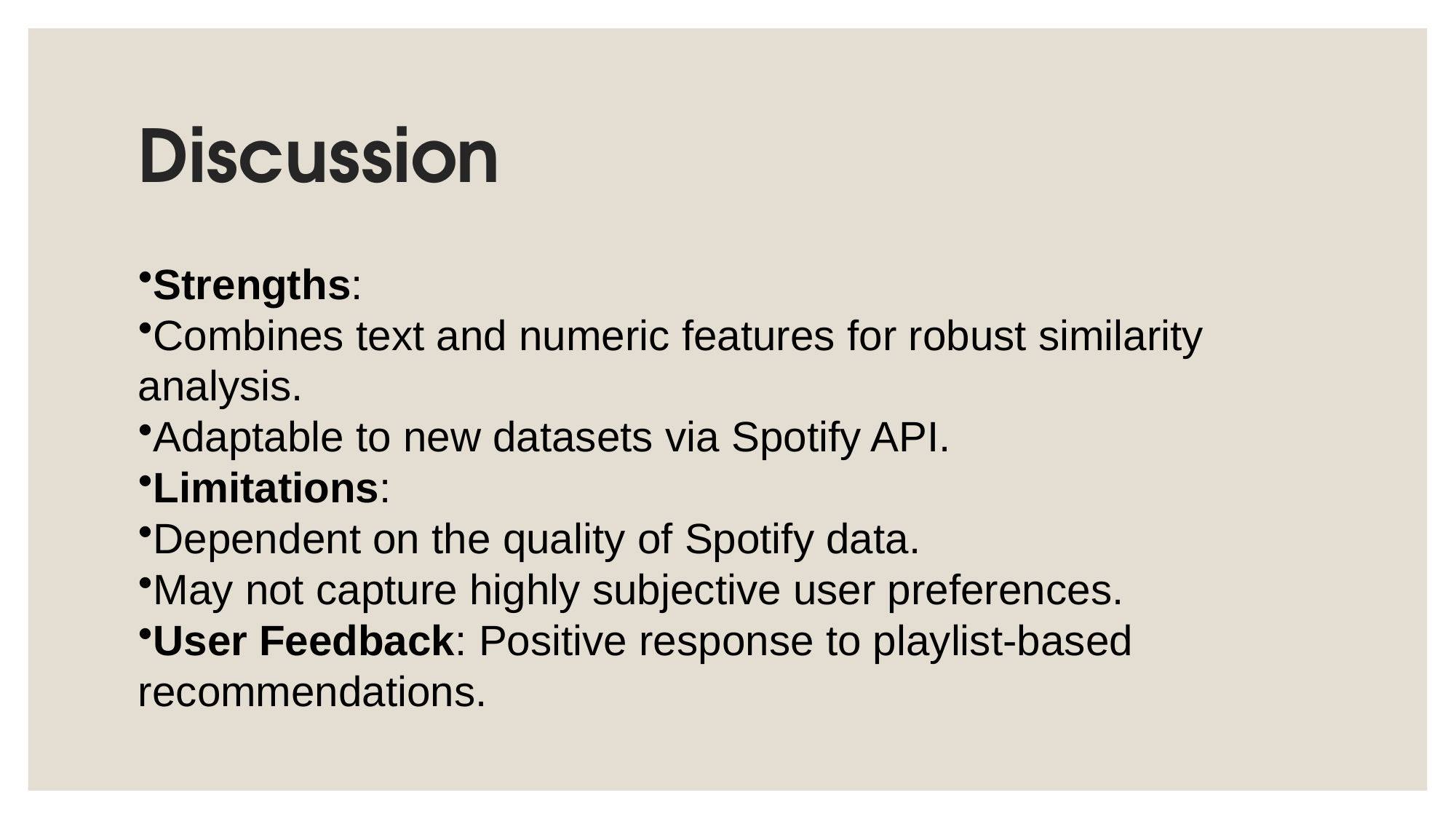

# Discussion
Strengths:
Combines text and numeric features for robust similarity analysis.
Adaptable to new datasets via Spotify API.
Limitations:
Dependent on the quality of Spotify data.
May not capture highly subjective user preferences.
User Feedback: Positive response to playlist-based recommendations.